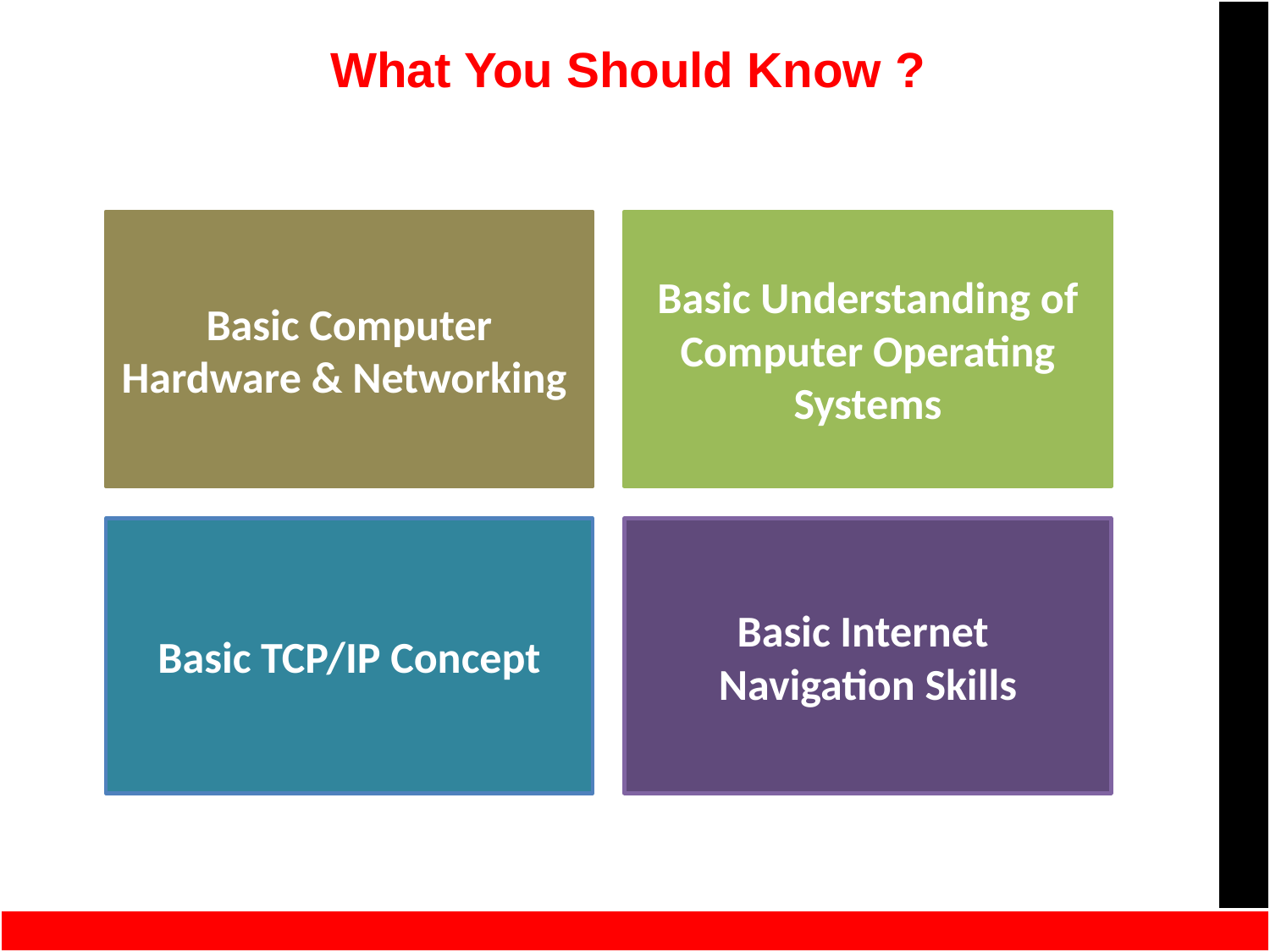

What You Should Know ?
Basic Computer Hardware & Networking
Basic Understanding of Computer Operating Systems
Basic TCP/IP Concept
Basic Internet
Navigation Skills